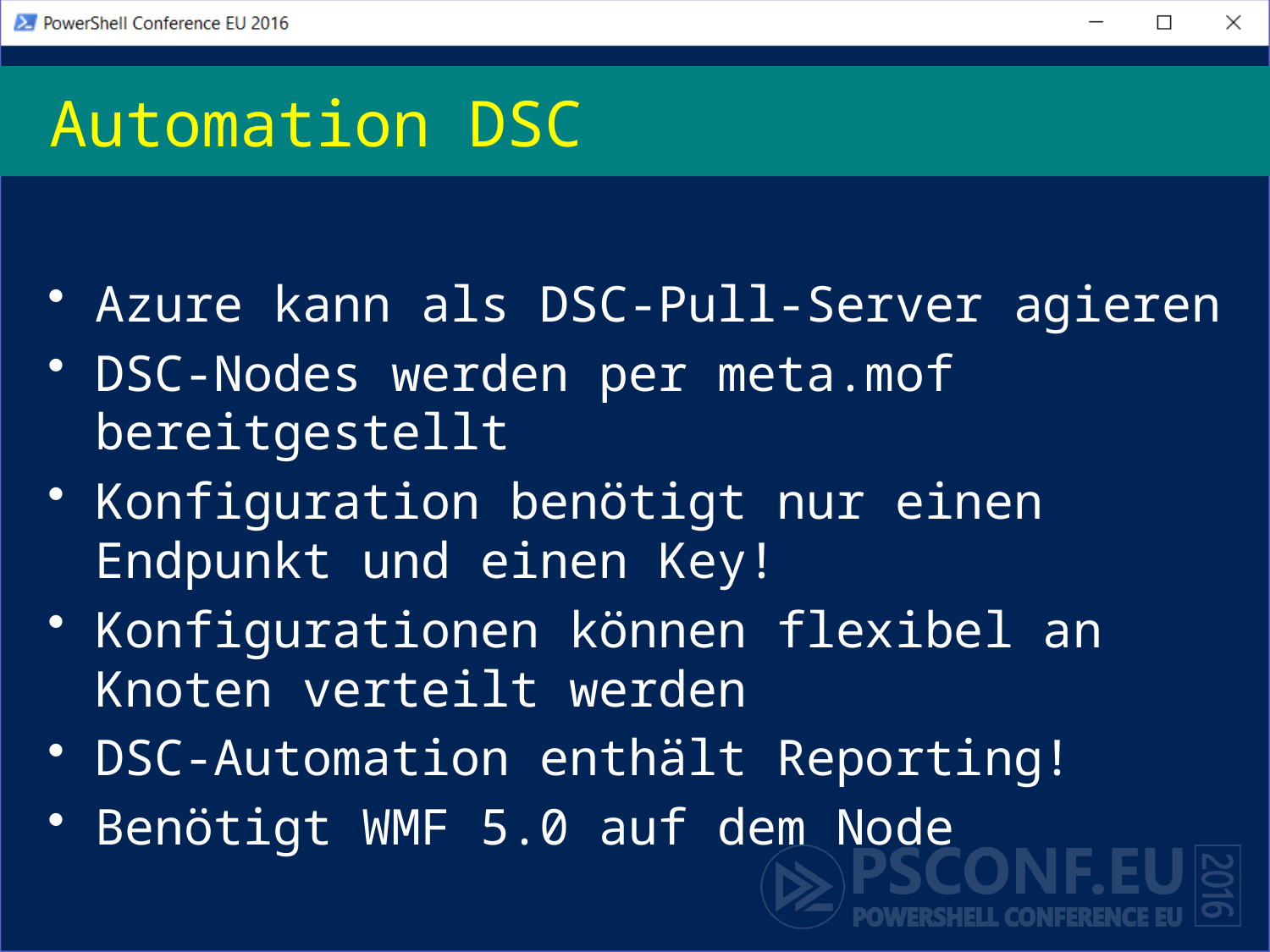

# Automation DSC
Azure kann als DSC-Pull-Server agieren
DSC-Nodes werden per meta.mof bereitgestellt
Konfiguration benötigt nur einen Endpunkt und einen Key!
Konfigurationen können flexibel an Knoten verteilt werden
DSC-Automation enthält Reporting!
Benötigt WMF 5.0 auf dem Node